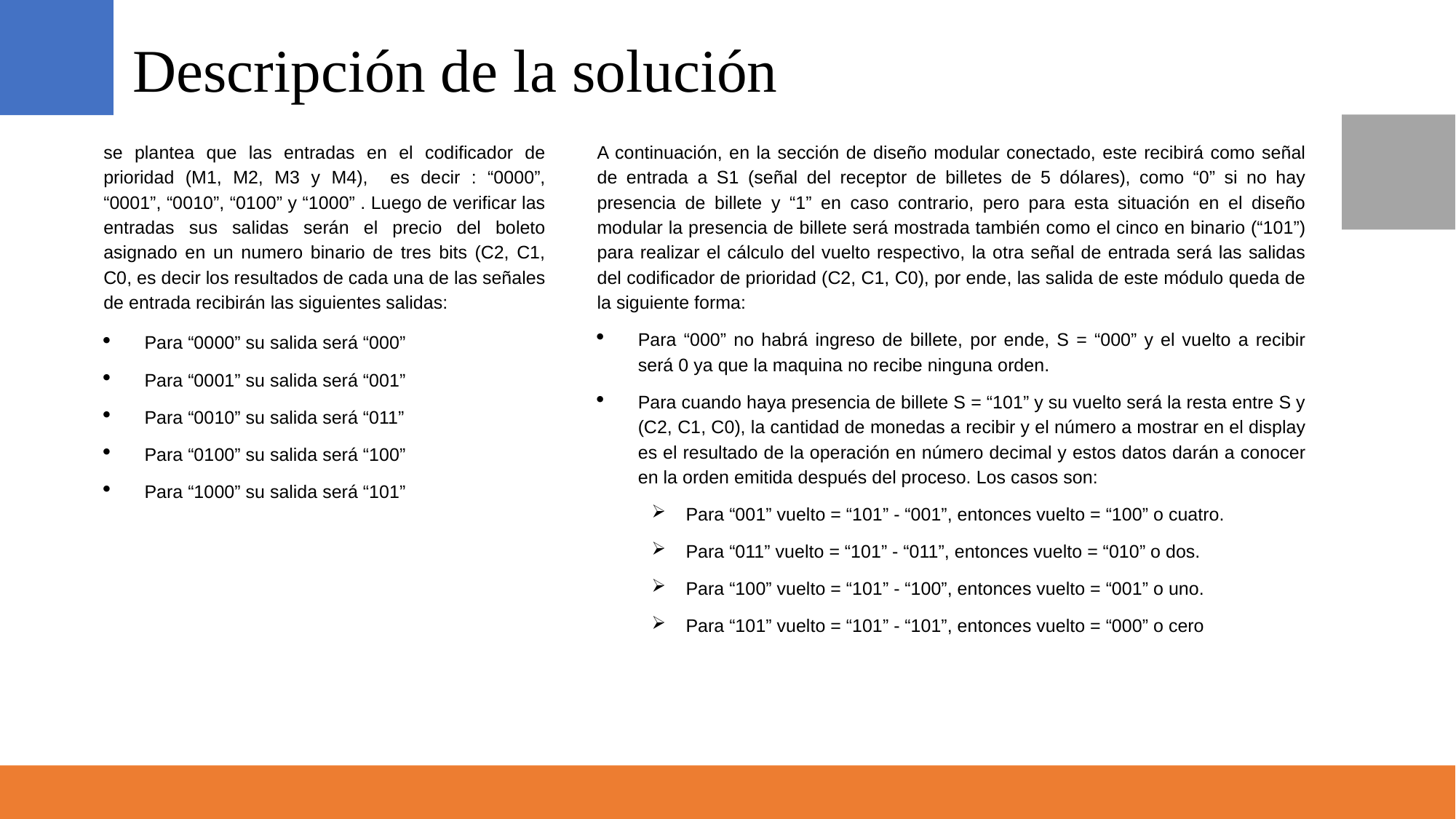

Descripción de la solución
se plantea que las entradas en el codificador de prioridad (M1, M2, M3 y M4),  es decir : “0000”, “0001”, “0010”, “0100” y “1000” . Luego de verificar las entradas sus salidas serán el precio del boleto asignado en un numero binario de tres bits (C2, C1, C0, es decir los resultados de cada una de las señales de entrada recibirán las siguientes salidas:
Para “0000” su salida será “000”
Para “0001” su salida será “001”
Para “0010” su salida será “011”
Para “0100” su salida será “100”
Para “1000” su salida será “101”
A continuación, en la sección de diseño modular conectado, este recibirá como señal de entrada a S1 (señal del receptor de billetes de 5 dólares), como “0” si no hay presencia de billete y “1” en caso contrario, pero para esta situación en el diseño modular la presencia de billete será mostrada también como el cinco en binario (“101”) para realizar el cálculo del vuelto respectivo, la otra señal de entrada será las salidas del codificador de prioridad (C2, C1, C0), por ende, las salida de este módulo queda de la siguiente forma:
Para “000” no habrá ingreso de billete, por ende, S = “000” y el vuelto a recibir será 0 ya que la maquina no recibe ninguna orden.
Para cuando haya presencia de billete S = “101” y su vuelto será la resta entre S y (C2, C1, C0), la cantidad de monedas a recibir y el número a mostrar en el display es el resultado de la operación en número decimal y estos datos darán a conocer en la orden emitida después del proceso. Los casos son:
Para “001” vuelto = “101” - “001”, entonces vuelto = “100” o cuatro.
Para “011” vuelto = “101” - “011”, entonces vuelto = “010” o dos.
Para “100” vuelto = “101” - “100”, entonces vuelto = “001” o uno.
Para “101” vuelto = “101” - “101”, entonces vuelto = “000” o cero